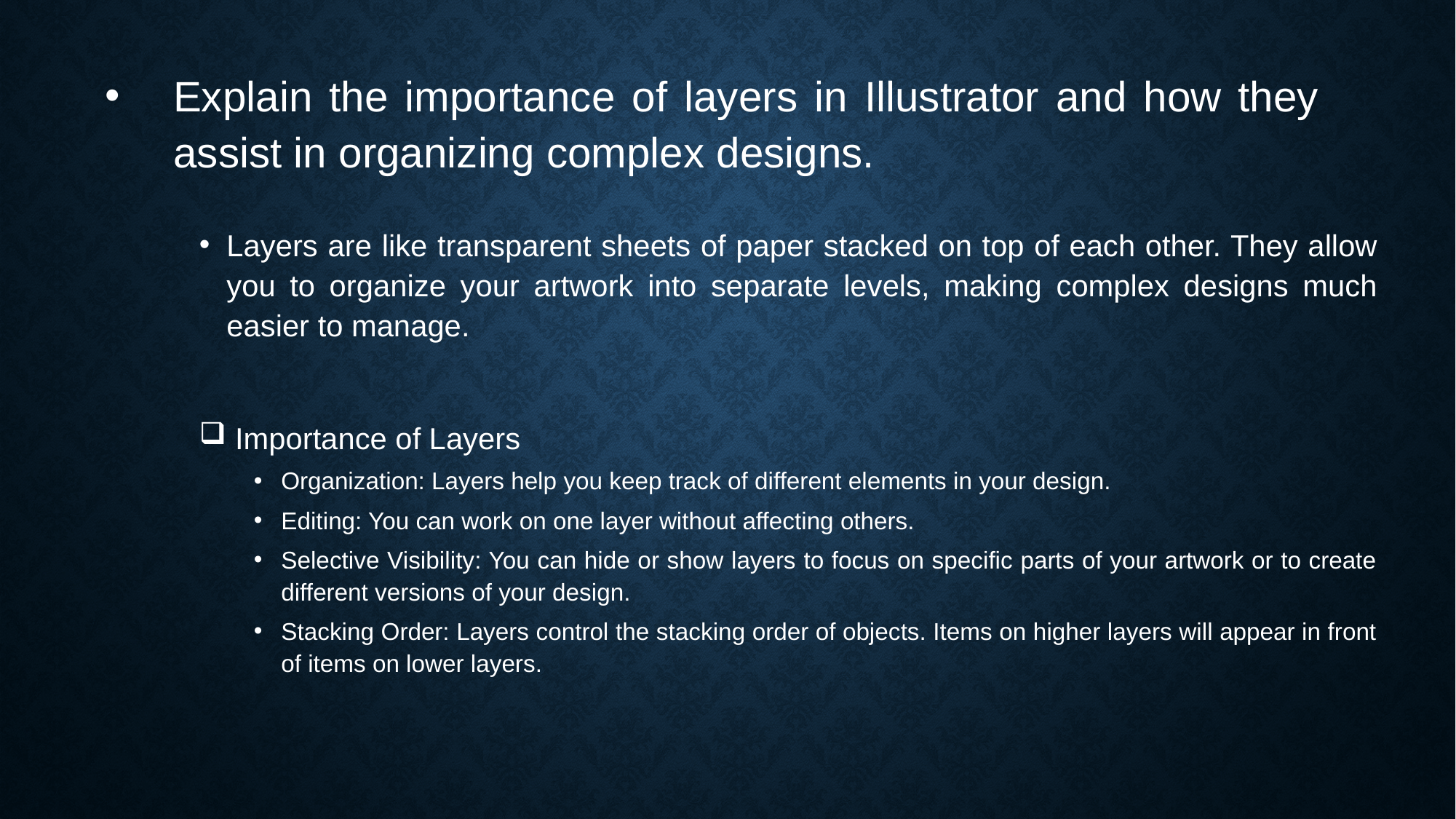

# Explain the importance of layers in Illustrator and how they assist in organizing complex designs.
Layers are like transparent sheets of paper stacked on top of each other. They allow you to organize your artwork into separate levels, making complex designs much easier to manage.

 Importance of Layers
Organization: Layers help you keep track of different elements in your design.
Editing: You can work on one layer without affecting others.
Selective Visibility: You can hide or show layers to focus on specific parts of your artwork or to create different versions of your design.
Stacking Order: Layers control the stacking order of objects. Items on higher layers will appear in front of items on lower layers.